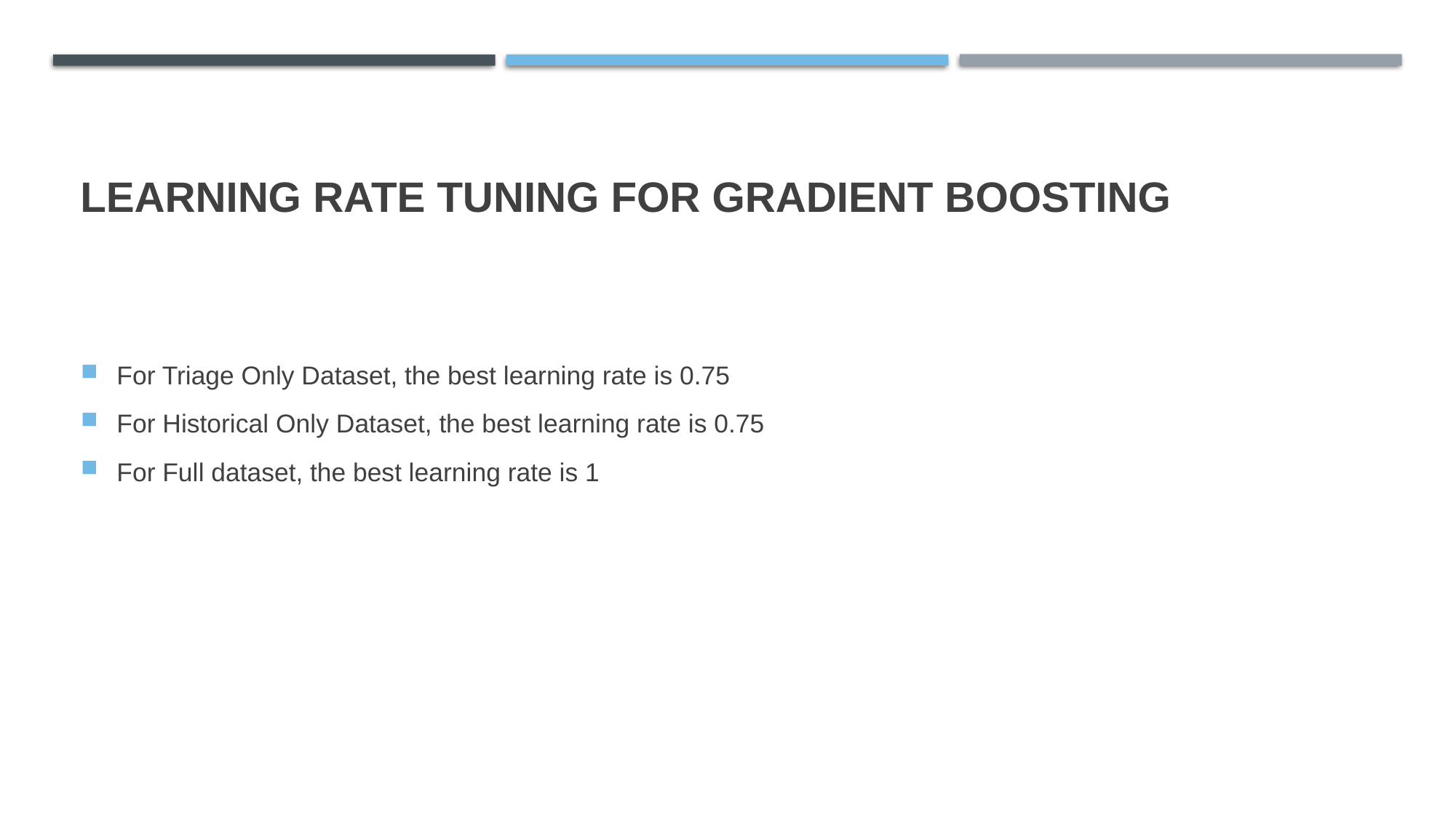

# Learning Rate Tuning for Gradient boosting
For Triage Only Dataset, the best learning rate is 0.75
For Historical Only Dataset, the best learning rate is 0.75
For Full dataset, the best learning rate is 1